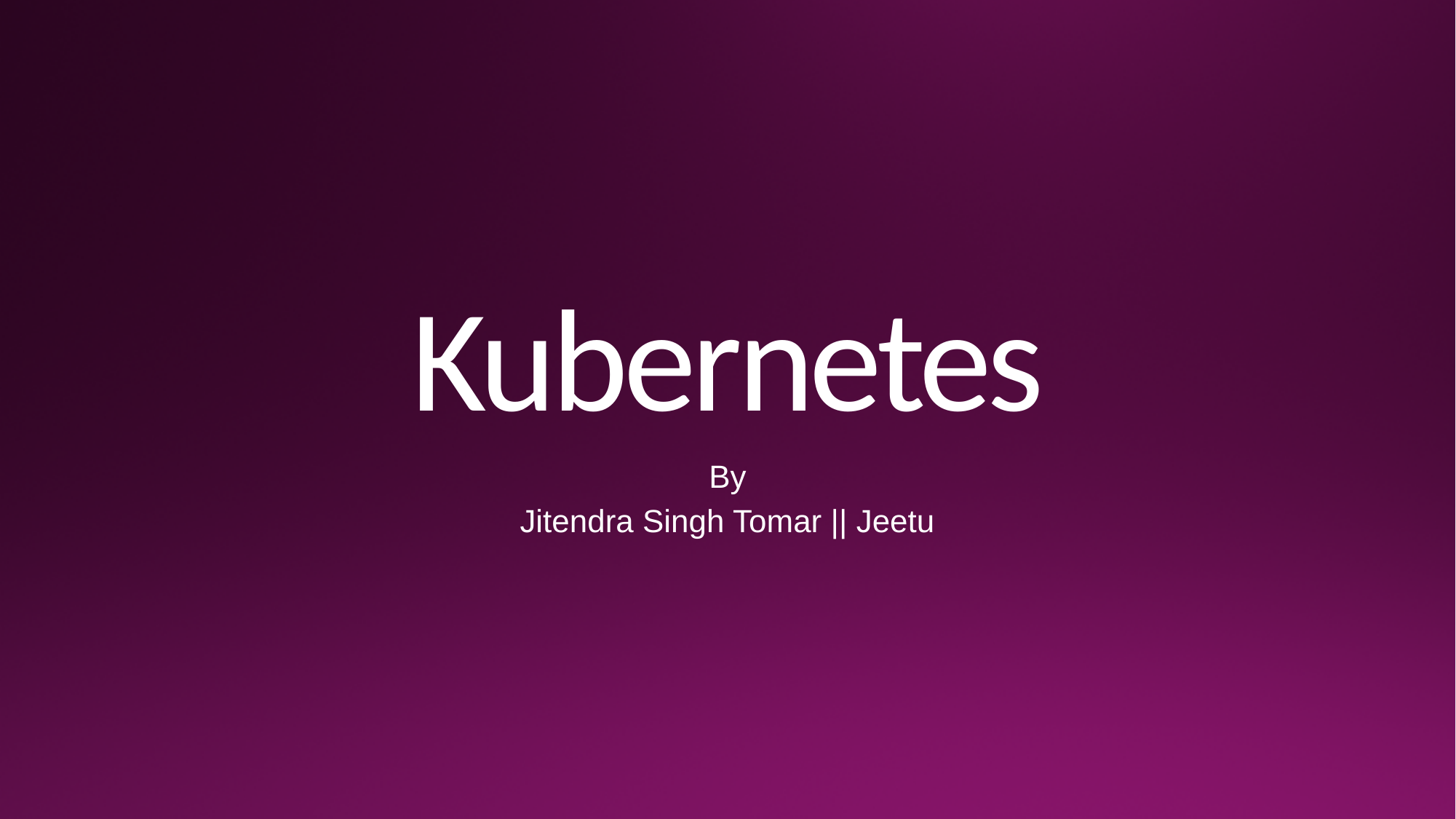

# Kubernetes
By
Jitendra Singh Tomar || Jeetu